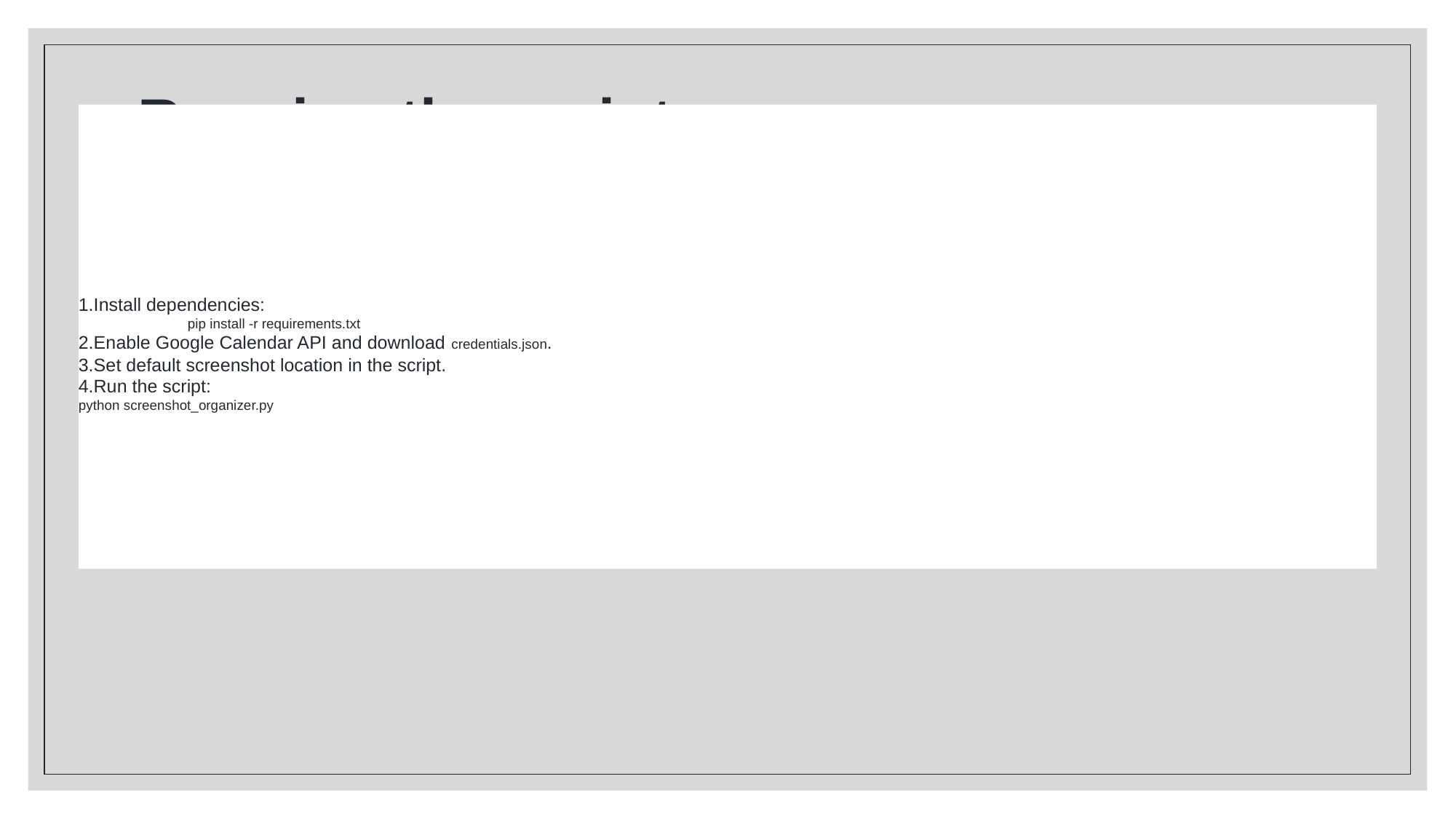

# Running the script:

Install dependencies:
	pip install -r requirements.txt
Enable Google Calendar API and download credentials.json.
Set default screenshot location in the script.
Run the script:
python screenshot_organizer.py